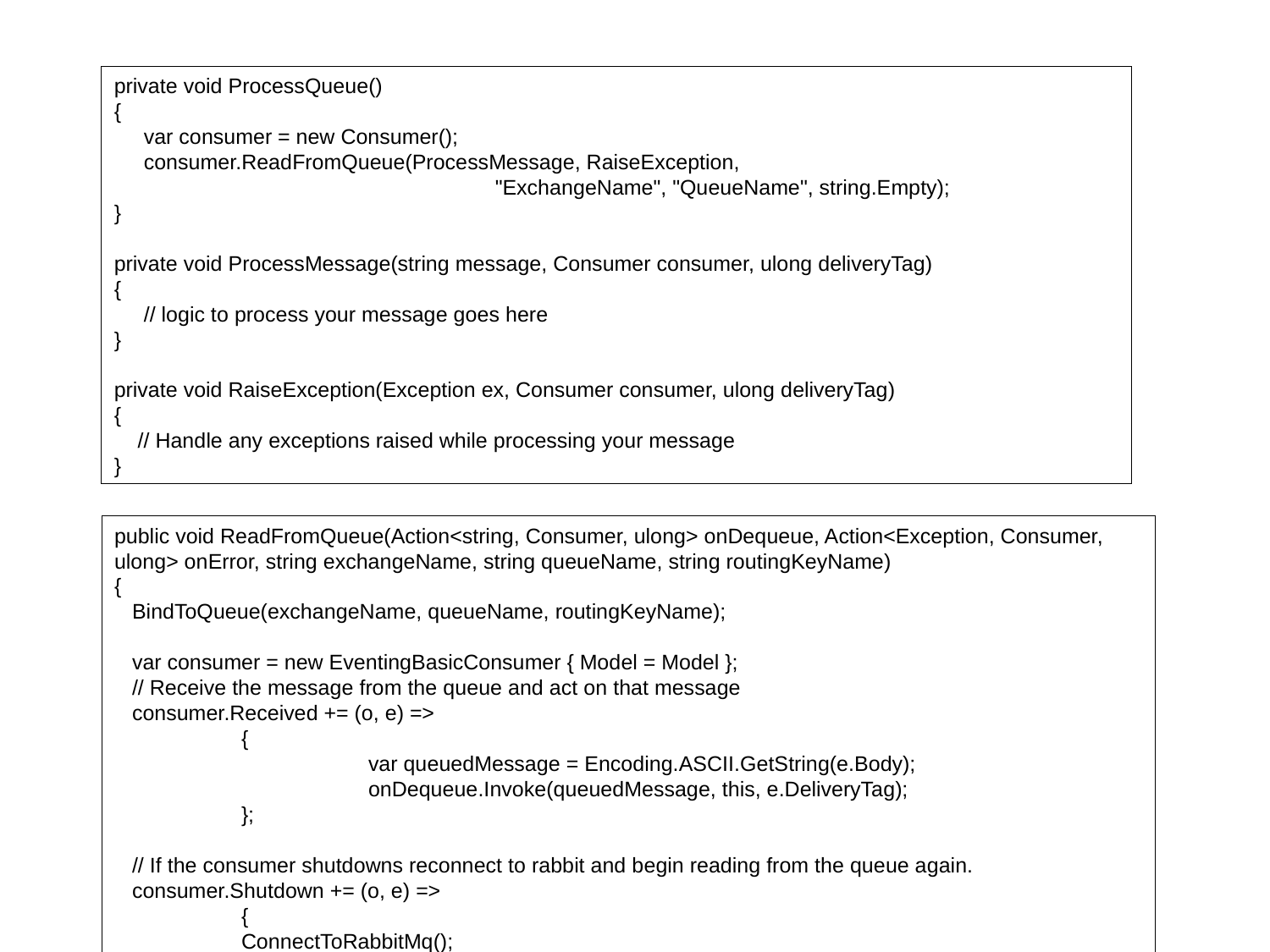

private void ProcessQueue()
{
     var consumer = new Consumer();
     consumer.ReadFromQueue(ProcessMessage, RaiseException,
			"ExchangeName", "QueueName", string.Empty);
}

private void ProcessMessage(string message, Consumer consumer, ulong deliveryTag)
{
     // logic to process your message goes here
}

private void RaiseException(Exception ex, Consumer consumer, ulong deliveryTag)
{
    // Handle any exceptions raised while processing your message
}
public void ReadFromQueue(Action<string, Consumer, ulong> onDequeue, Action<Exception, Consumer, ulong> onError, string exchangeName, string queueName, string routingKeyName)
{
   BindToQueue(exchangeName, queueName, routingKeyName);

   var consumer = new EventingBasicConsumer { Model = Model };
   // Receive the message from the queue and act on that message
   consumer.Received += (o, e) =>
	{
		var queuedMessage = Encoding.ASCII.GetString(e.Body);
		onDequeue.Invoke(queuedMessage, this, e.DeliveryTag);
	};

   // If the consumer shutdowns reconnect to rabbit and begin reading from the queue again.
   consumer.Shutdown += (o, e) =>
	{
	ConnectToRabbitMq();
	ReadFromQueue(onDequeue, onError, exchangeName, queueName, routingKeyName);
	};

   Model.BasicConsume(queueName, false, consumer);
}